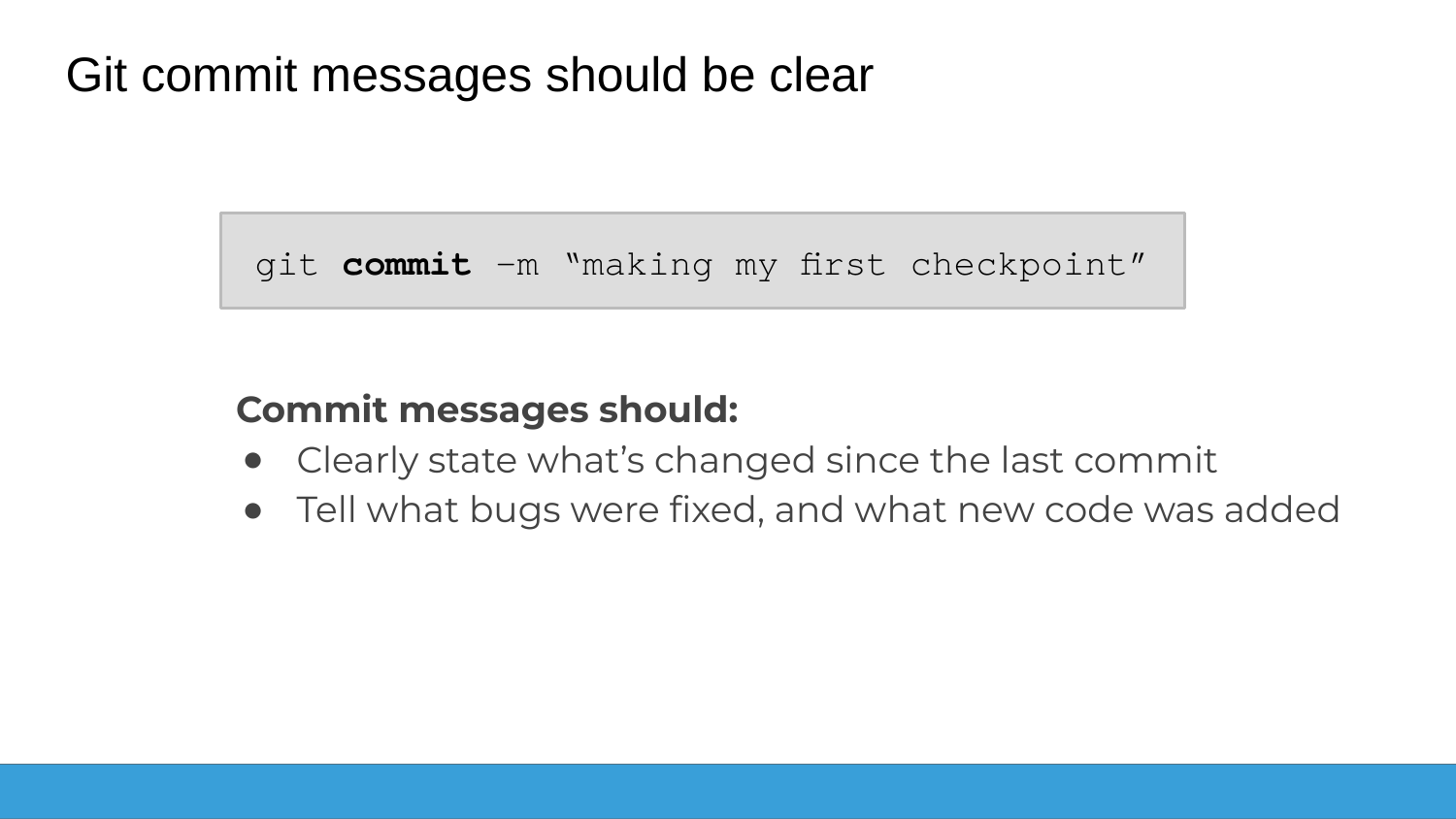

# Git commit messages should be clear
git commit –m “making my first checkpoint”

Commit messages should:
Clearly state what’s changed since the last commit
Tell what bugs were fixed, and what new code was added